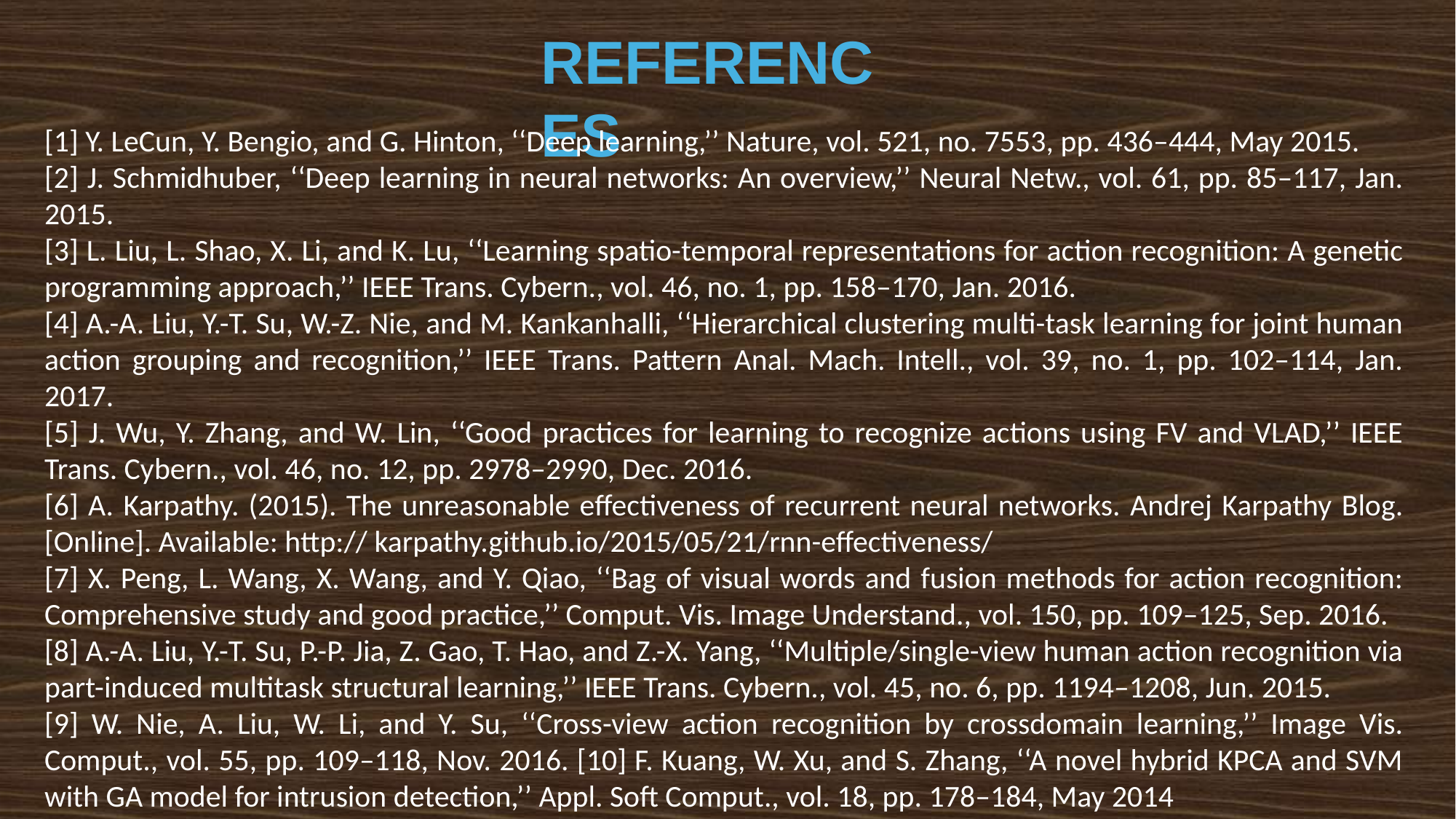

REFERENCES
[1] Y. LeCun, Y. Bengio, and G. Hinton, ‘‘Deep learning,’’ Nature, vol. 521, no. 7553, pp. 436–444, May 2015.
[2] J. Schmidhuber, ‘‘Deep learning in neural networks: An overview,’’ Neural Netw., vol. 61, pp. 85–117, Jan. 2015.
[3] L. Liu, L. Shao, X. Li, and K. Lu, ‘‘Learning spatio-temporal representations for action recognition: A genetic programming approach,’’ IEEE Trans. Cybern., vol. 46, no. 1, pp. 158–170, Jan. 2016.
[4] A.-A. Liu, Y.-T. Su, W.-Z. Nie, and M. Kankanhalli, ‘‘Hierarchical clustering multi-task learning for joint human action grouping and recognition,’’ IEEE Trans. Pattern Anal. Mach. Intell., vol. 39, no. 1, pp. 102–114, Jan. 2017.
[5] J. Wu, Y. Zhang, and W. Lin, ‘‘Good practices for learning to recognize actions using FV and VLAD,’’ IEEE Trans. Cybern., vol. 46, no. 12, pp. 2978–2990, Dec. 2016.
[6] A. Karpathy. (2015). The unreasonable effectiveness of recurrent neural networks. Andrej Karpathy Blog. [Online]. Available: http:// karpathy.github.io/2015/05/21/rnn-effectiveness/
[7] X. Peng, L. Wang, X. Wang, and Y. Qiao, ‘‘Bag of visual words and fusion methods for action recognition: Comprehensive study and good practice,’’ Comput. Vis. Image Understand., vol. 150, pp. 109–125, Sep. 2016.
[8] A.-A. Liu, Y.-T. Su, P.-P. Jia, Z. Gao, T. Hao, and Z.-X. Yang, ‘‘Multiple/single-view human action recognition via part-induced multitask structural learning,’’ IEEE Trans. Cybern., vol. 45, no. 6, pp. 1194–1208, Jun. 2015.
[9] W. Nie, A. Liu, W. Li, and Y. Su, ‘‘Cross-view action recognition by crossdomain learning,’’ Image Vis. Comput., vol. 55, pp. 109–118, Nov. 2016. [10] F. Kuang, W. Xu, and S. Zhang, ‘‘A novel hybrid KPCA and SVM with GA model for intrusion detection,’’ Appl. Soft Comput., vol. 18, pp. 178–184, May 2014